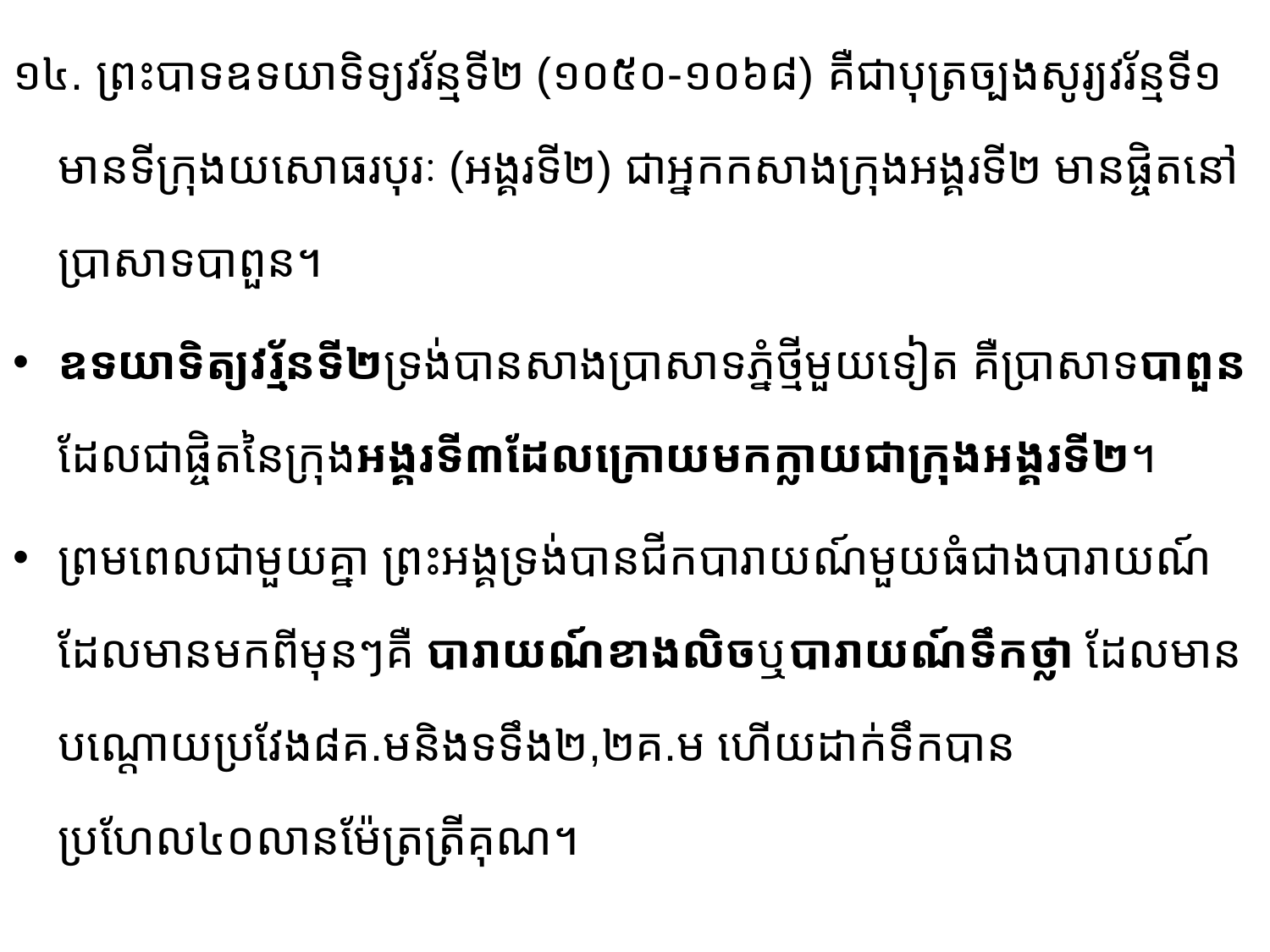

១៤. ព្រះបាទឧទយាទិទ្យវរ័ន្មទី២ (១០៥០-១០៦៨) គឺជាបុត្រច្បងសូរ្យវរ័ន្មទី១ មានទីក្រុងយសោធរបុរៈ (អង្គរទី២) ជាអ្នកកសាងក្រុងអង្គរទី២ មានផ្ចិតនៅប្រាសាទបាពួន។
ឧទយាទិត្យវរ្ម័នទី២ទ្រង់បានសាងប្រាសាទ​ភ្នំថ្មីមួយទៀត គឺបា្រសាទបាពួនដែលជាផ្ចិតនៃក្រុងអង្គរទី៣ដែលក្រោយមកក្លាយជាក្រុងអង្គរទី២។
ព្រមពេល​ជាមួយគ្នា ព្រះអង្គទ្រង់បានជីក​បារាយណ៍​មួយធំជាងបារាយណ៍ដែលមានមកពីមុនៗគឺ បារាយណ៍ខាងលិចឬ​បារាយណ៍ទឹកថ្លា ដែលមាន​បណ្តោយ​ប្រវែង៨គ.មនិងទទឹង២,២គ.ម ហើយដាក់ទឹកបានប្រហែល៤០លានម៉ែត្រ​ត្រីគុណ។